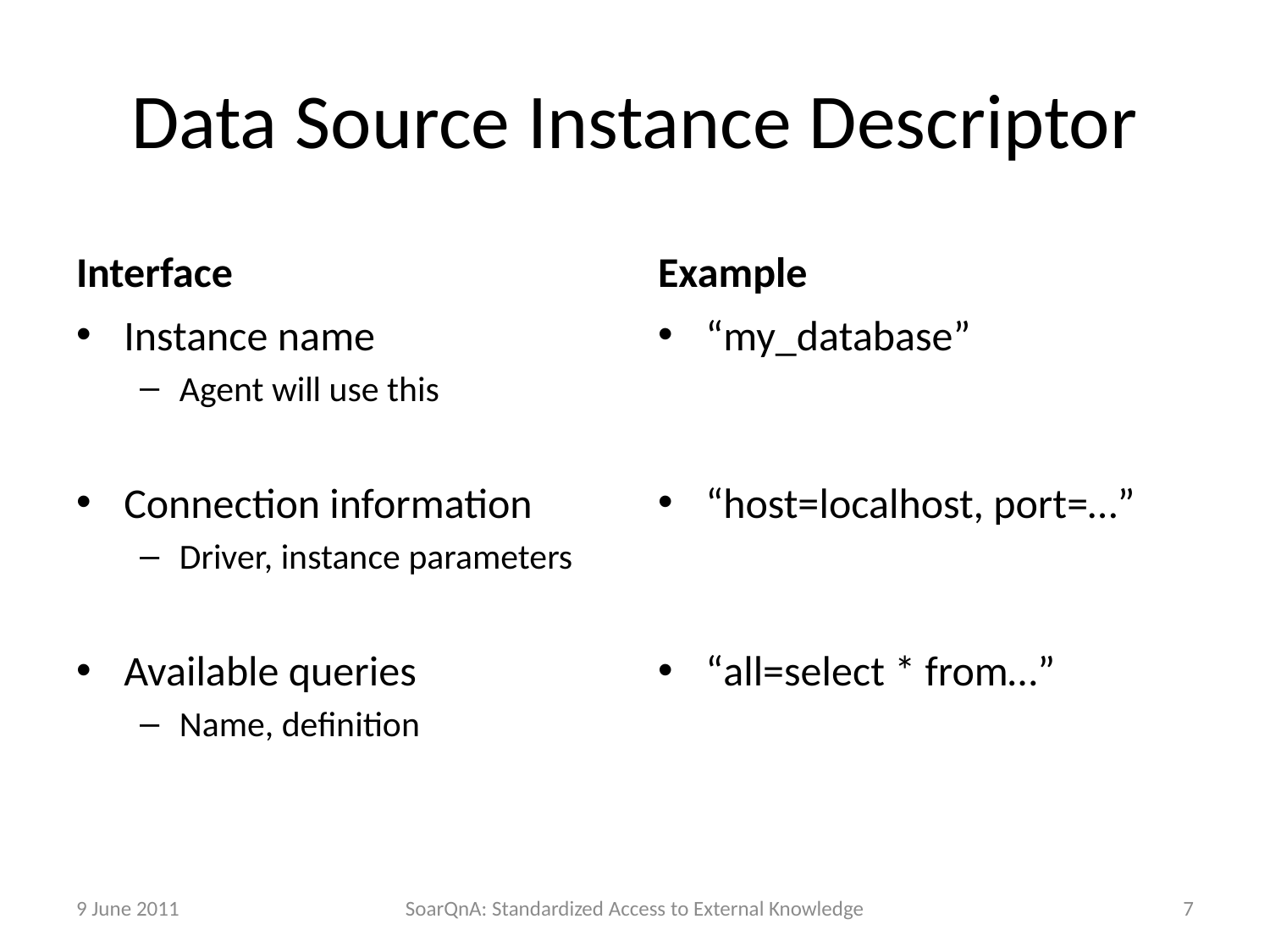

# Data Source Instance Descriptor
Interface
Example
Instance name
Agent will use this

Connection information
Driver, instance parameters

Available queries
Name, definition

“my_database”
Hi

“host=localhost, port=…”
Hi

“all=select * from…”
9 June 2011
SoarQnA: Standardized Access to External Knowledge
7